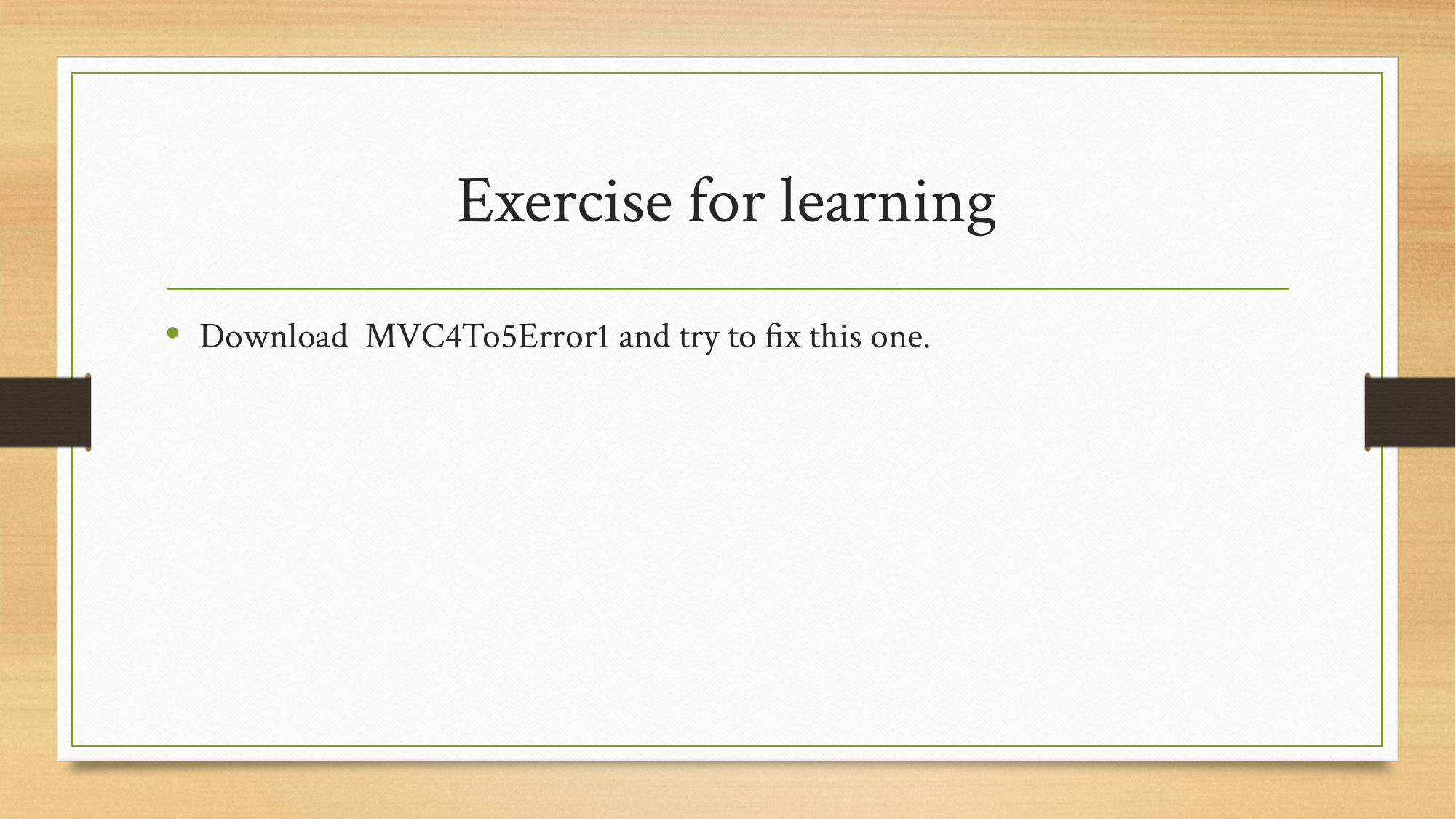

# Exercise for learning
Download  MVC4To5Error1 and try to fix this one.